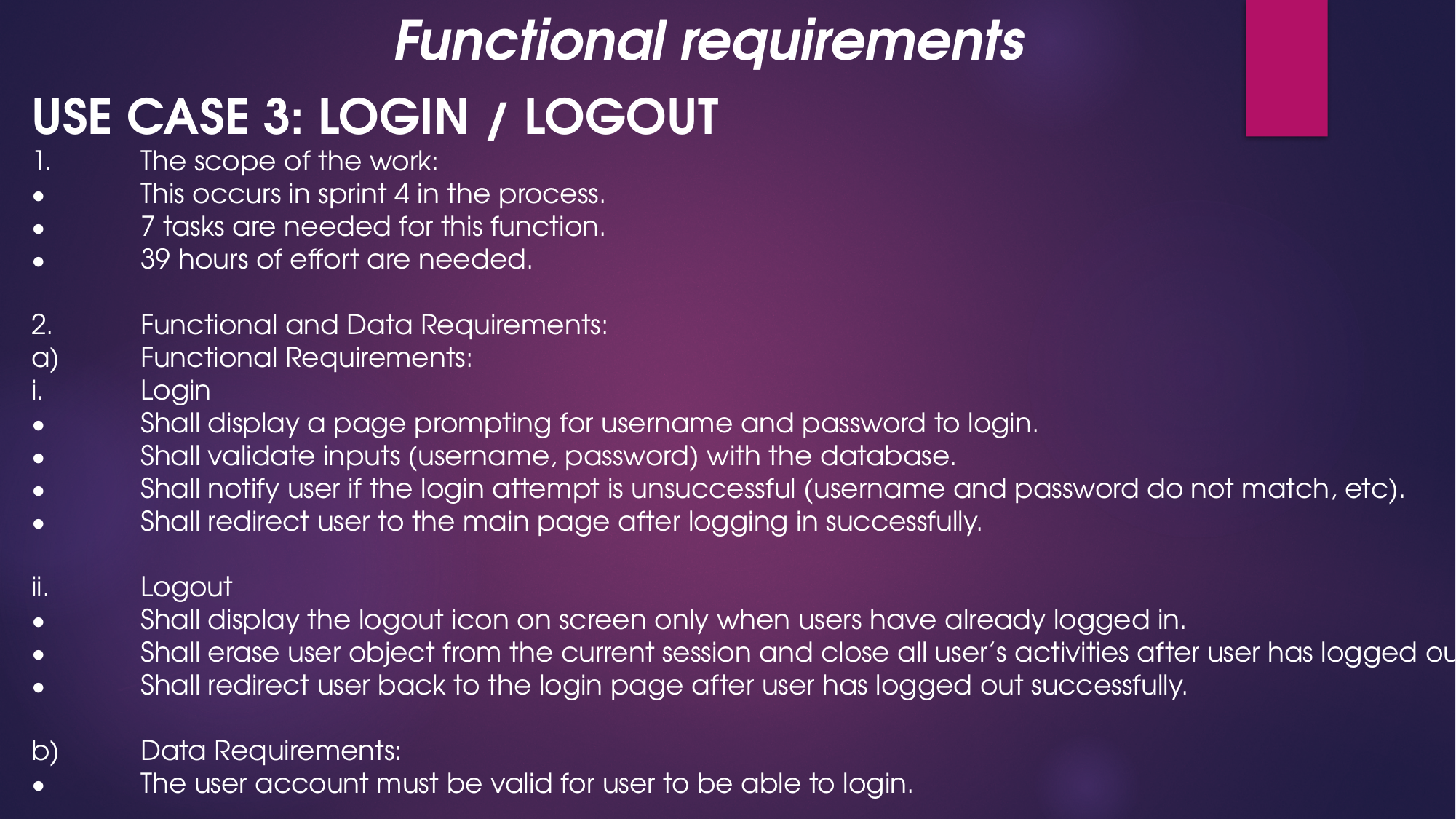

Functional requirements

USE CASE 3: LOGIN / LOGOUT
1.	The scope of the work:
•	This occurs in sprint 4 in the process.
•	7 tasks are needed for this function.
•	39 hours of effort are needed.

2.	Functional and Data Requirements:
a)	Functional Requirements:
i.	Login
•	Shall display a page prompting for username and password to login.
•	Shall validate inputs (username, password) with the database.
•	Shall notify user if the login attempt is unsuccessful (username and password do not match, etc).
•	Shall redirect user to the main page after logging in successfully.

ii.	Logout
•	Shall display the logout icon on screen only when users have already logged in.
•	Shall erase user object from the current session and close all user’s activities after user has logged out.
•	Shall redirect user back to the login page after user has logged out successfully.

b)	Data Requirements:
•	The user account must be valid for user to be able to login.